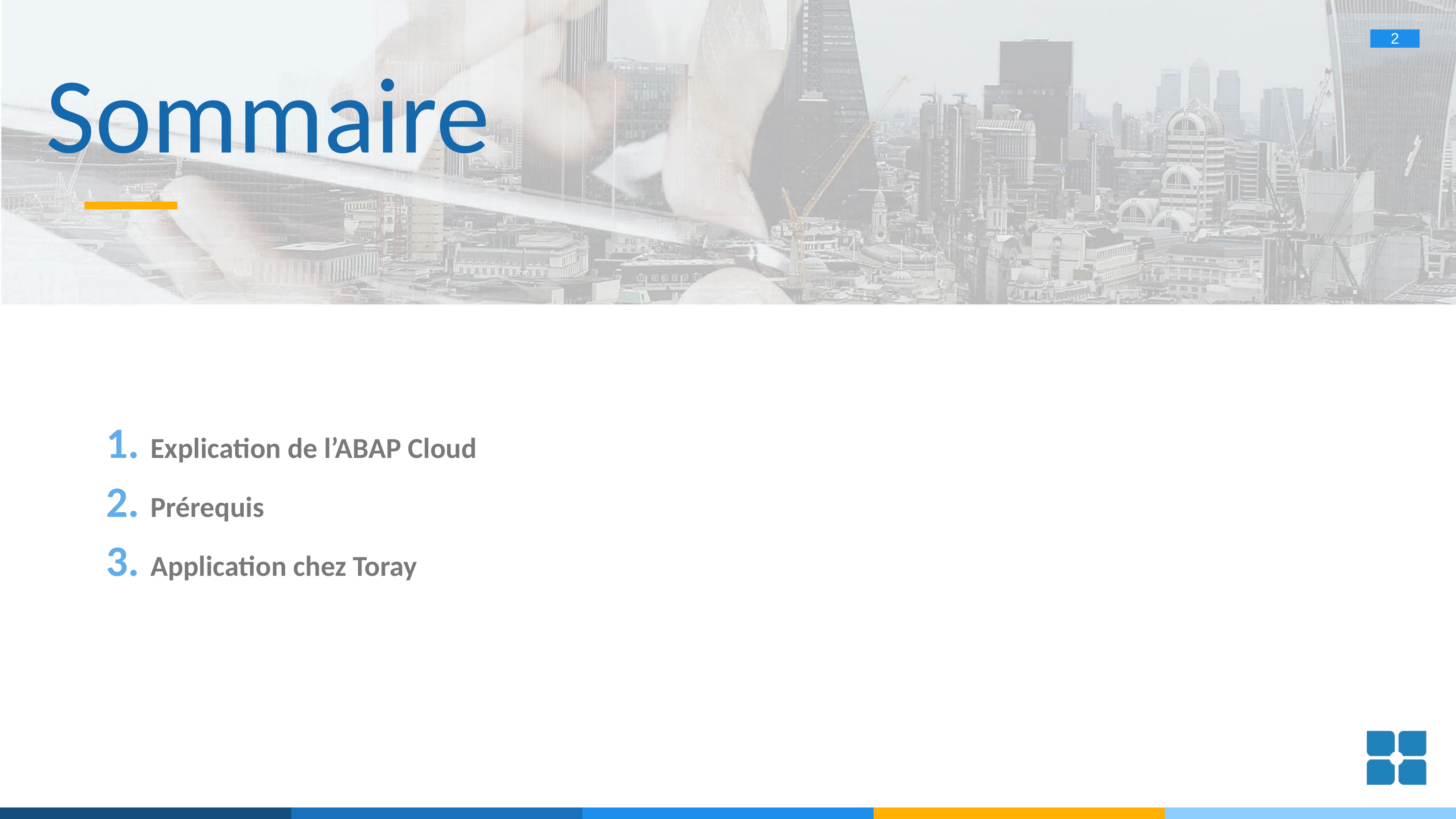

Explication de l’ABAP Cloud
Prérequis
Application chez Toray